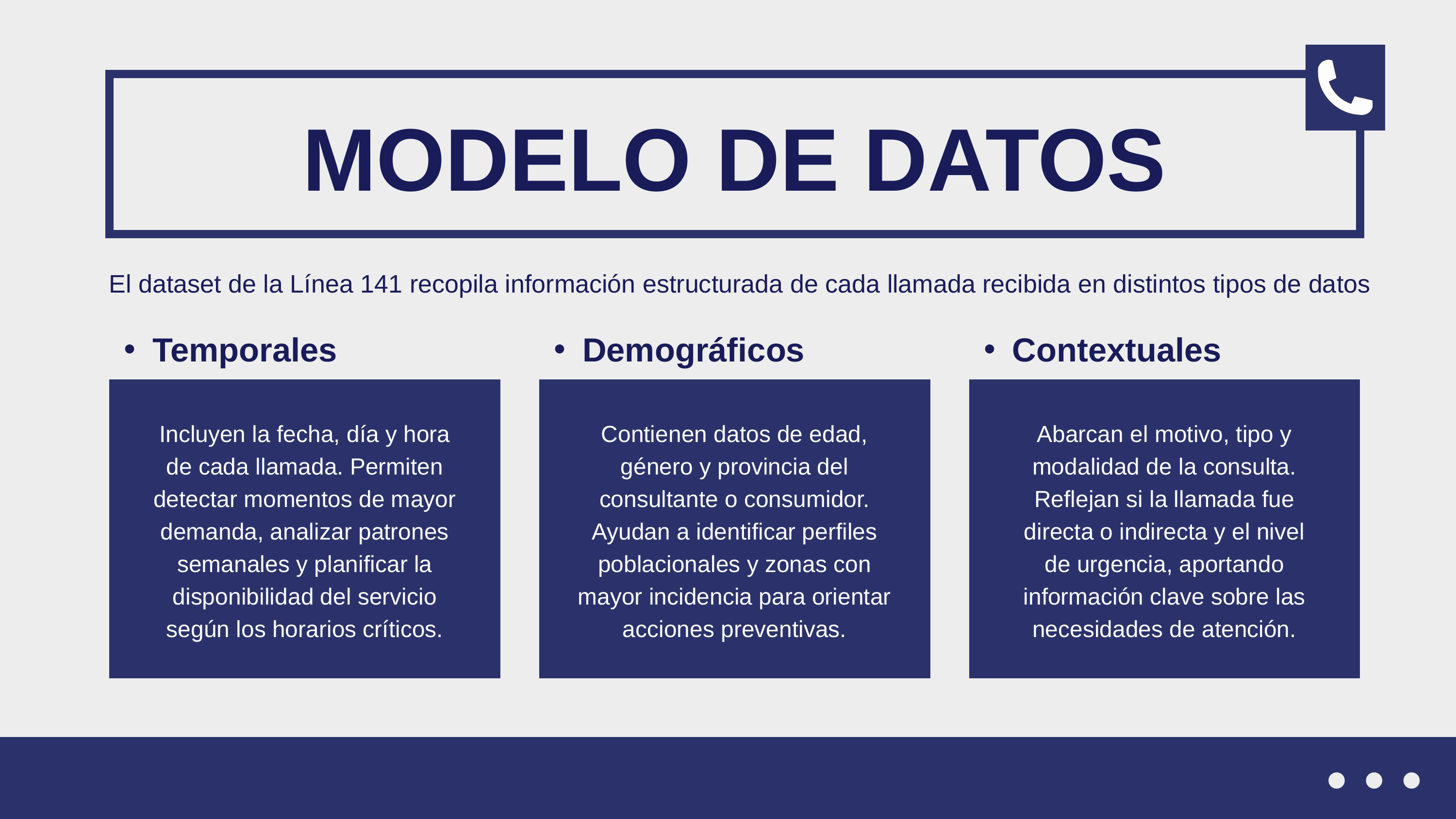

MODELO DE DATOS
El dataset de la Línea 141 recopila información estructurada de cada llamada recibida en distintos tipos de datos
Temporales
Demográficos
Contextuales

Incluyen la fecha, día y hora de cada llamada. Permiten detectar momentos de mayor demanda, analizar patrones semanales y planificar la disponibilidad del servicio según los horarios críticos.
Contienen datos de edad, género y provincia del consultante o consumidor. Ayudan a identificar perfiles poblacionales y zonas con mayor incidencia para orientar acciones preventivas.
Abarcan el motivo, tipo y modalidad de la consulta. Reflejan si la llamada fue directa o indirecta y el nivel de urgencia, aportando información clave sobre las necesidades de atención.